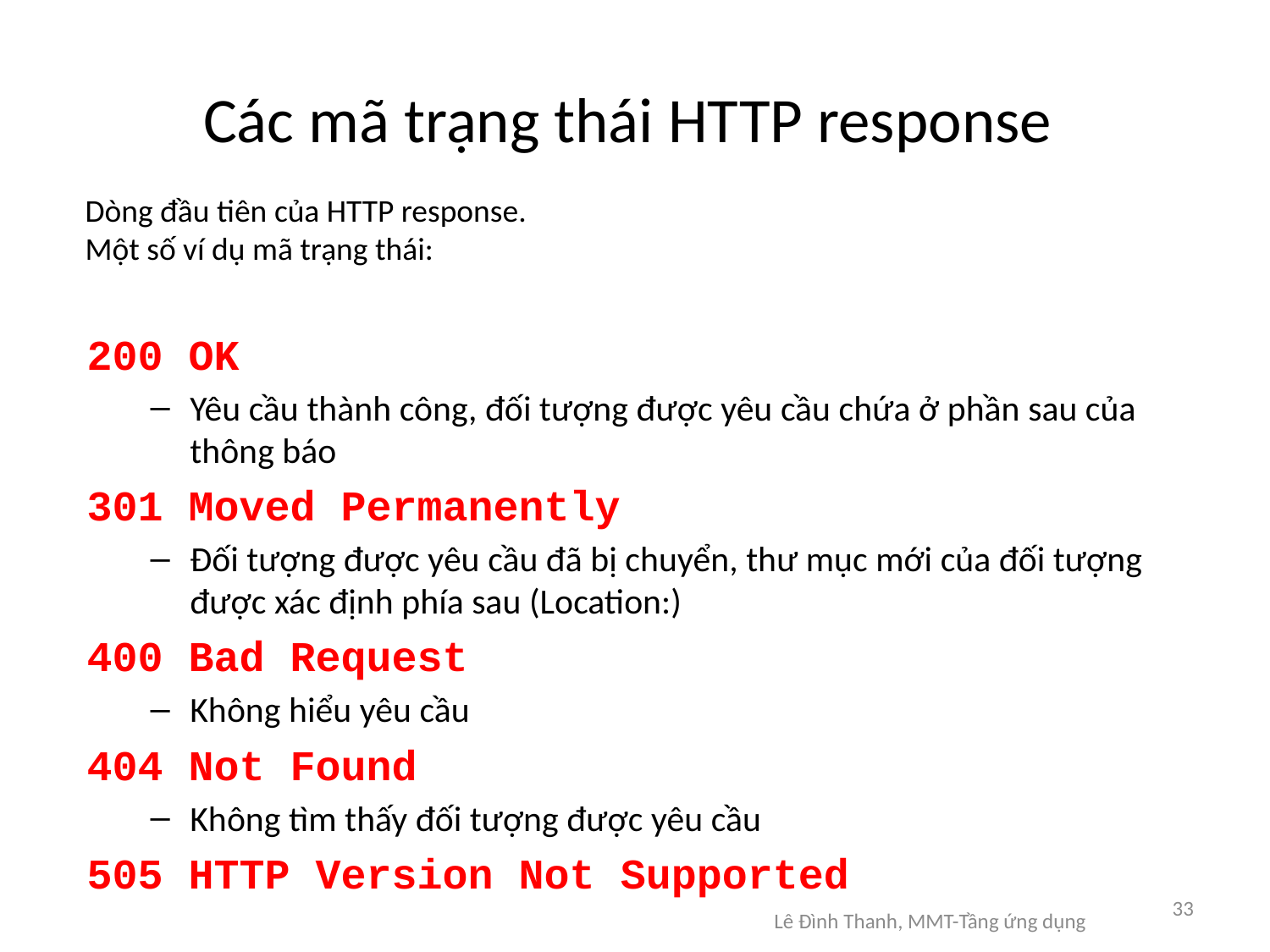

# Các mã trạng thái HTTP response
Dòng đầu tiên của HTTP response.
Một số ví dụ mã trạng thái:
200 OK
Yêu cầu thành công, đối tượng được yêu cầu chứa ở phần sau của thông báo
301 Moved Permanently
Đối tượng được yêu cầu đã bị chuyển, thư mục mới của đối tượng được xác định phía sau (Location:)
400 Bad Request
Không hiểu yêu cầu
404 Not Found
Không tìm thấy đối tượng được yêu cầu
505 HTTP Version Not Supported
33
Lê Đình Thanh, MMT-Tầng ứng dụng